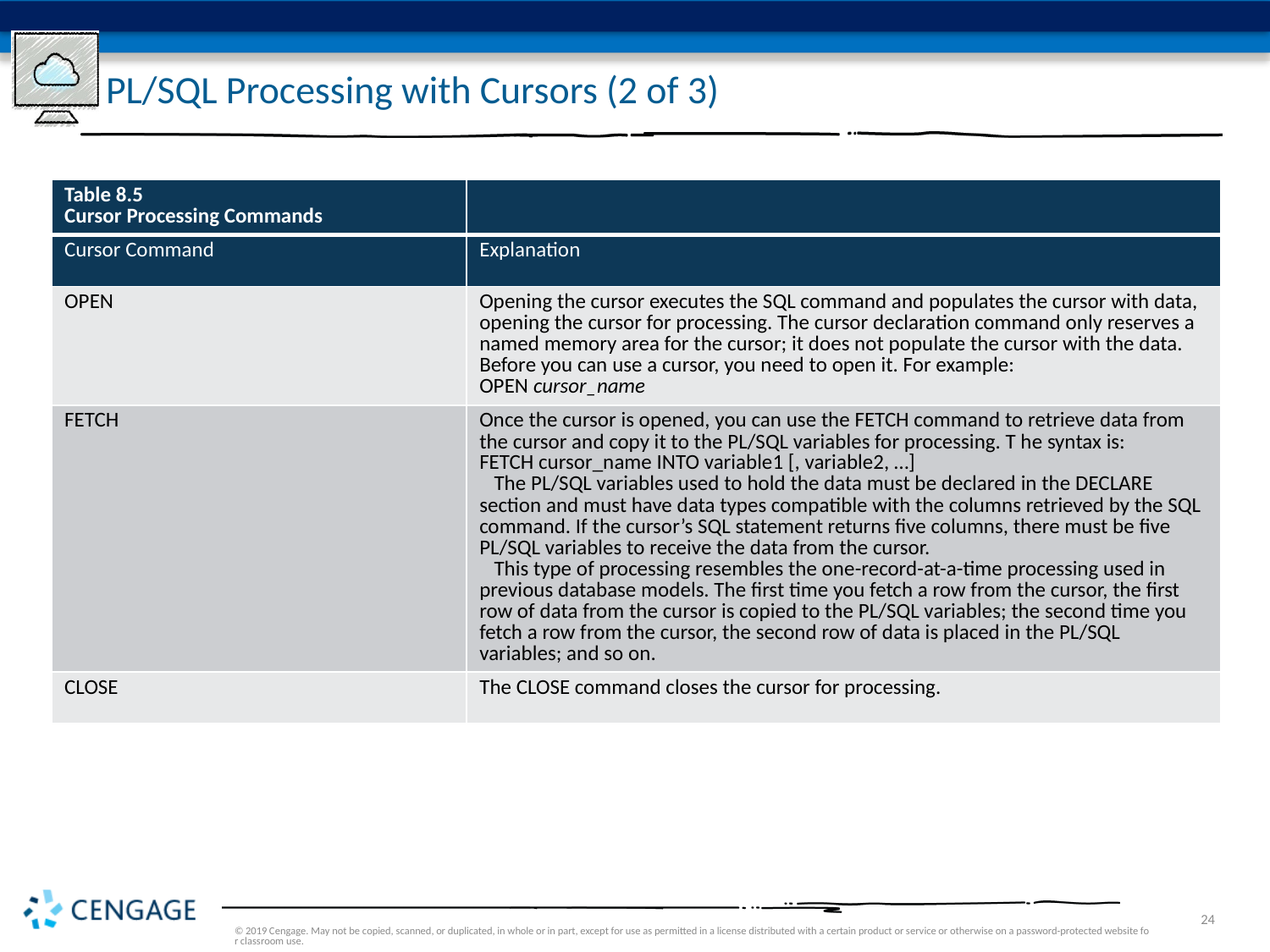

# PL/SQL Processing with Cursors (2 of 3)
| Table 8.5 Cursor Processing Commands |  |
| --- | --- |
| Cursor Command | Explanation |
| OPEN | Opening the cursor executes the SQL command and populates the cursor with data, opening the cursor for processing. The cursor declaration command only reserves a named memory area for the cursor; it does not populate the cursor with the data. Before you can use a cursor, you need to open it. For example: OPEN cursor\_name |
| FETCH | Once the cursor is opened, you can use the FETCH command to retrieve data from the cursor and copy it to the PL/SQL variables for processing. T he syntax is: FETCH cursor\_name INTO variable1 [, variable2, …] The PL/SQL variables used to hold the data must be declared in the DECLARE section and must have data types compatible with the columns retrieved by the SQL command. If the cursor’s SQL statement returns five columns, there must be five PL/SQL variables to receive the data from the cursor. This type of processing resembles the one-record-at-a-time processing used in previous database models. The first time you fetch a row from the cursor, the first row of data from the cursor is copied to the PL/SQL variables; the second time you fetch a row from the cursor, the second row of data is placed in the PL/SQL variables; and so on. |
| CLOSE | The CLOSE command closes the cursor for processing. |
© 2019 Cengage. May not be copied, scanned, or duplicated, in whole or in part, except for use as permitted in a license distributed with a certain product or service or otherwise on a password-protected website for classroom use.